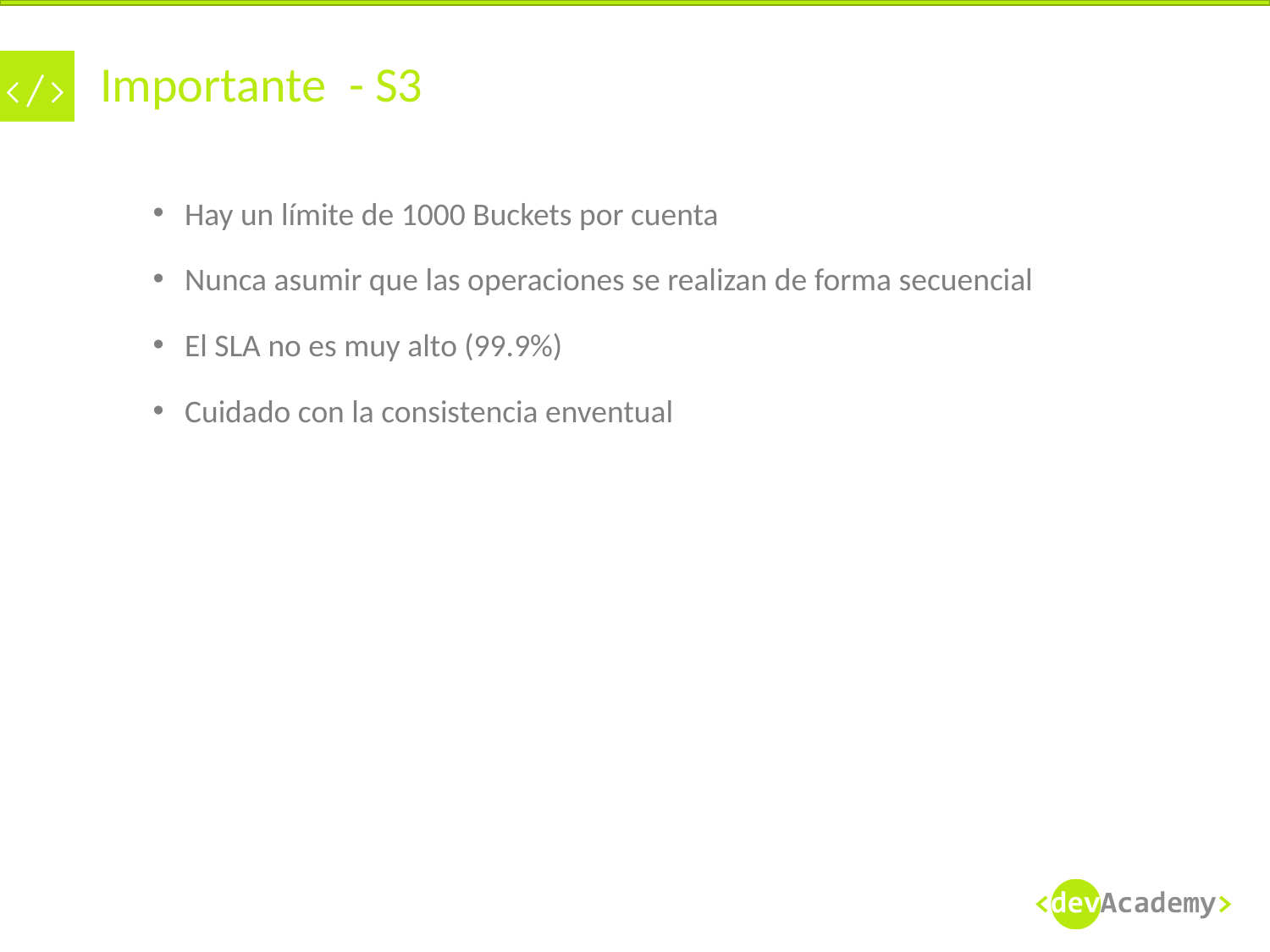

# Importante  - S3
Hay un límite de 1000 Buckets por cuenta
Nunca asumir que las operaciones se realizan de forma secuencial
El SLA no es muy alto (99.9%)
Cuidado con la consistencia enventual